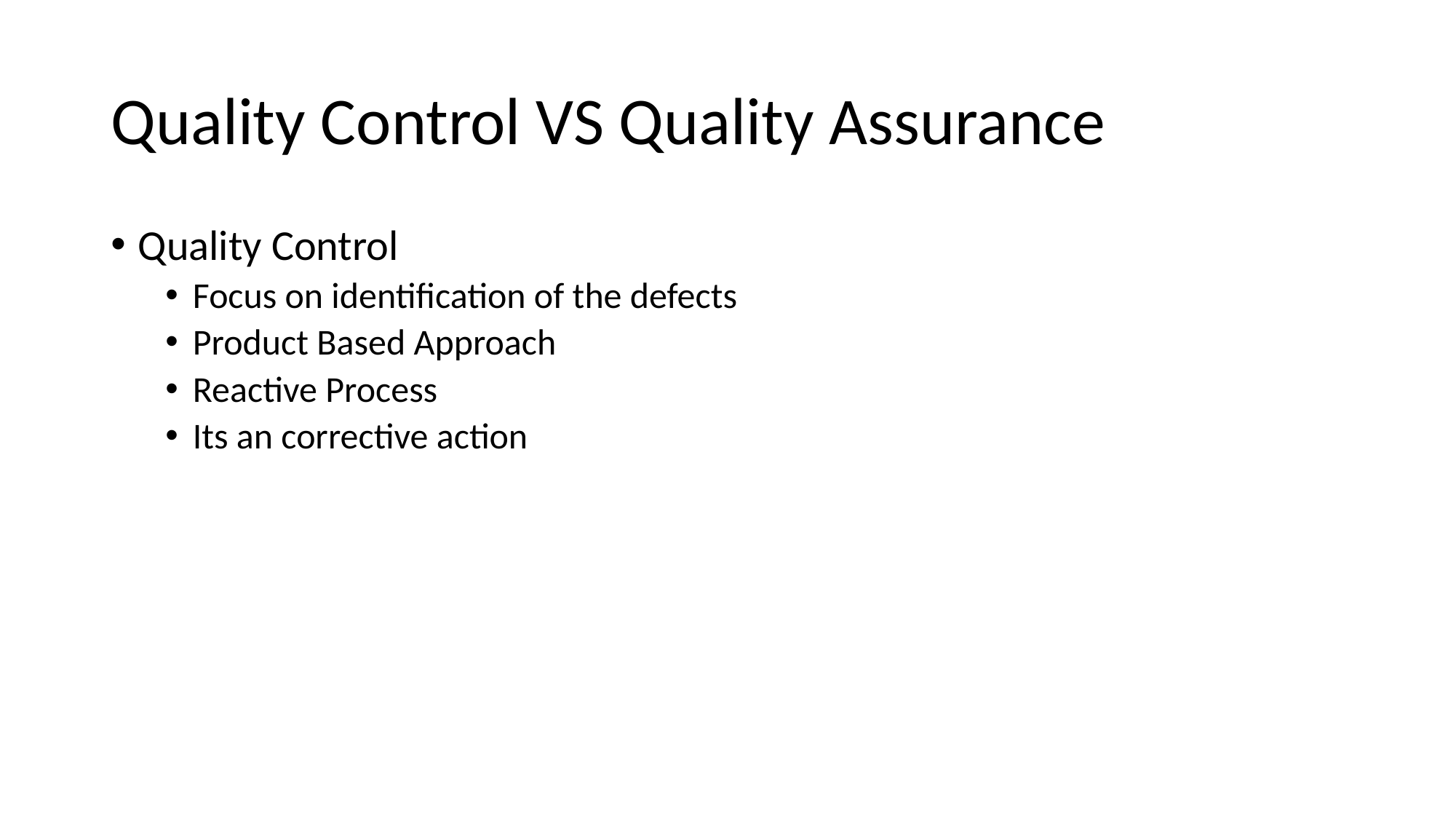

# Quality Control VS Quality Assurance
Quality Control
Focus on identification of the defects
Product Based Approach
Reactive Process
Its an corrective action